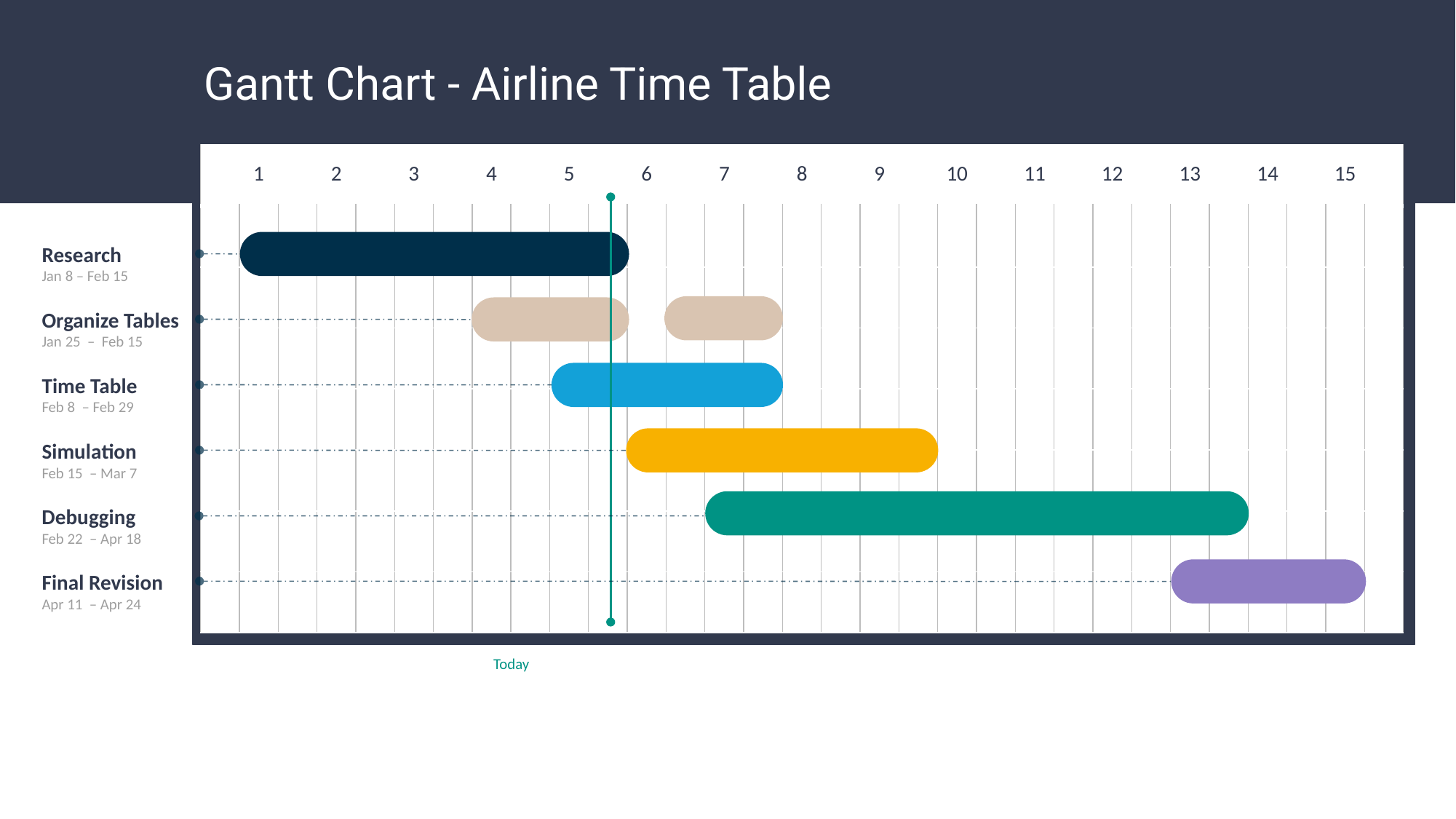

Gantt Chart - Airline Time Table

|  | 1 |  | 2 |  | 3 |  | 4 |  | 5 |  | 6 |  | 7 |  | 8 |  | 9 |  | 10 |  | 11 |  | 12 |  | 13 |  | 14 |  | 15 |  |
| --- | --- | --- | --- | --- | --- | --- | --- | --- | --- | --- | --- | --- | --- | --- | --- | --- | --- | --- | --- | --- | --- | --- | --- | --- | --- | --- | --- | --- | --- | --- |
|  |  |  |  |  |  |  |  |  |  |  |  |  |  |  |  |  |  |  |  |  |  |  |  |  |  |  |  |  |  |  |
|  |  |  |  |  |  |  |  |  |  |  |  |  |  |  |  |  |  |  |  |  |  |  |  |  |  |  |  |  |  |  |
|  |  |  |  |  |  |  |  |  |  |  |  |  |  |  |  |  |  |  |  |  |  |  |  |  |  |  |  |  |  |  |
|  |  |  |  |  |  |  |  |  |  |  |  |  |  |  |  |  |  |  |  |  |  |  |  |  |  |  |  |  |  |  |
|  |  |  |  |  |  |  |  |  |  |  |  |  |  |  |  |  |  |  |  |  |  |  |  |  |  |  |  |  |  |  |
|  |  |  |  |  |  |  |  |  |  |  |  |  |  |  |  |  |  |  |  |  |  |  |  |  |  |  |  |  |  |  |
|  |  |  |  |  |  |  |  |  |  |  |  |  |  |  |  |  |  |  |  |  |  |  |  |  |  |  |  |  |  |  |

Research
Jan 8 – Feb 15

Organize Tables
Jan 25  –  Feb 15

Time Table
Feb 8  – Feb 29

Simulation
Feb 15  – Mar 7

Debugging
Feb 22  – Apr 18

Final Revision
Apr 11  – Apr 24
Today